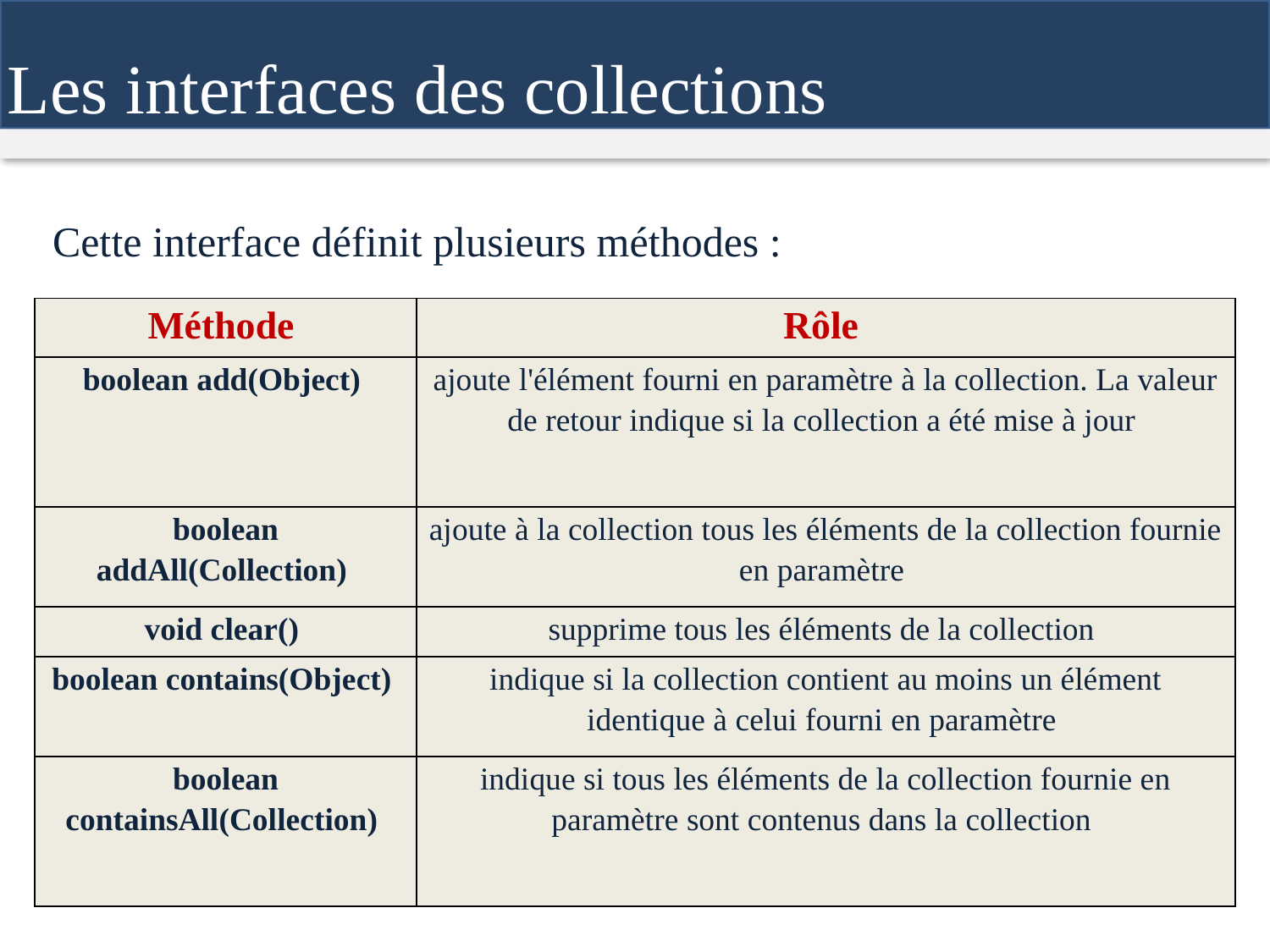

Les interfaces des collections

Cette interface définit plusieurs méthodes :
| Méthode | Rôle |
| --- | --- |
| boolean add(Object) | ajoute l'élément fourni en paramètre à la collection. La valeur de retour indique si la collection a été mise à jour |
| boolean addAll(Collection) | ajoute à la collection tous les éléments de la collection fournie en paramètre |
| void clear() | supprime tous les éléments de la collection |
| boolean contains(Object) | indique si la collection contient au moins un élément identique à celui fourni en paramètre |
| boolean containsAll(Collection) | indique si tous les éléments de la collection fournie en paramètre sont contenus dans la collection |